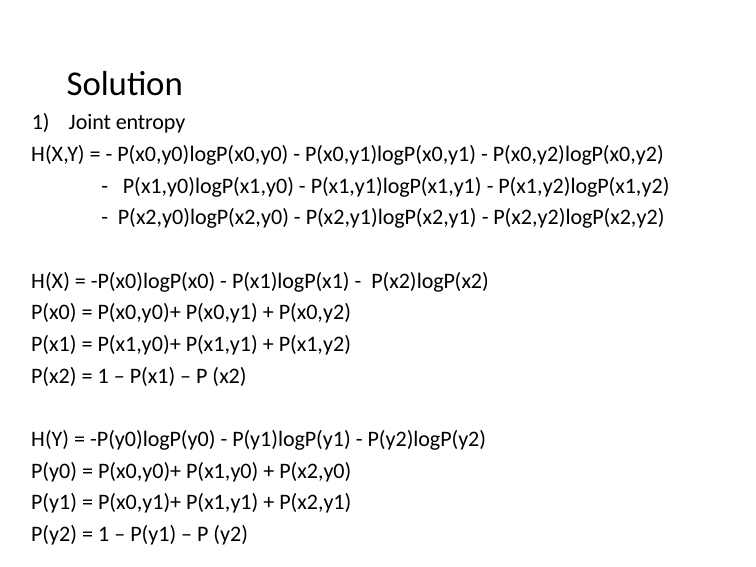

Solution
Joint entropy
H(X,Y) = - P(x0,y0)logP(x0,y0) - P(x0,y1)logP(x0,y1) - P(x0,y2)logP(x0,y2)
              -   P(x1,y0)logP(x1,y0) - P(x1,y1)logP(x1,y1) - P(x1,y2)logP(x1,y2)
              -  P(x2,y0)logP(x2,y0) - P(x2,y1)logP(x2,y1) - P(x2,y2)logP(x2,y2)

H(X) = -P(x0)logP(x0) - P(x1)logP(x1) -  P(x2)logP(x2)
P(x0) = P(x0,y0)+ P(x0,y1) + P(x0,y2)
P(x1) = P(x1,y0)+ P(x1,y1) + P(x1,y2)
P(x2) = 1 – P(x1) – P (x2)

H(Y) = -P(y0)logP(y0) - P(y1)logP(y1) - P(y2)logP(y2)
P(y0) = P(x0,y0)+ P(x1,y0) + P(x2,y0)
P(y1) = P(x0,y1)+ P(x1,y1) + P(x2,y1)
P(y2) = 1 – P(y1) – P (y2)